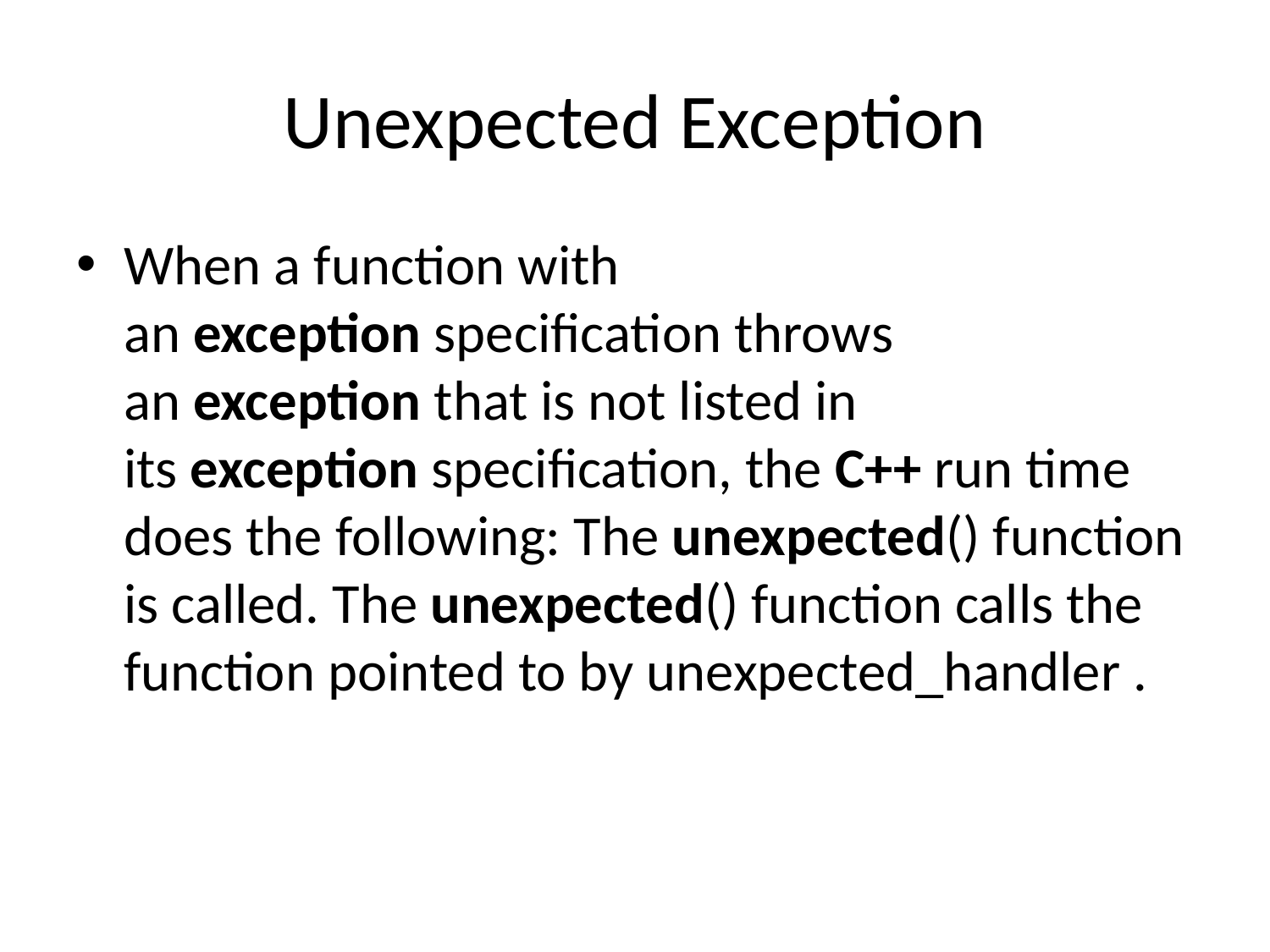

# Unexpected Exception
When a function with an exception specification throws an exception that is not listed in its exception specification, the C++ run time does the following: The unexpected() function is called. The unexpected() function calls the function pointed to by unexpected_handler .